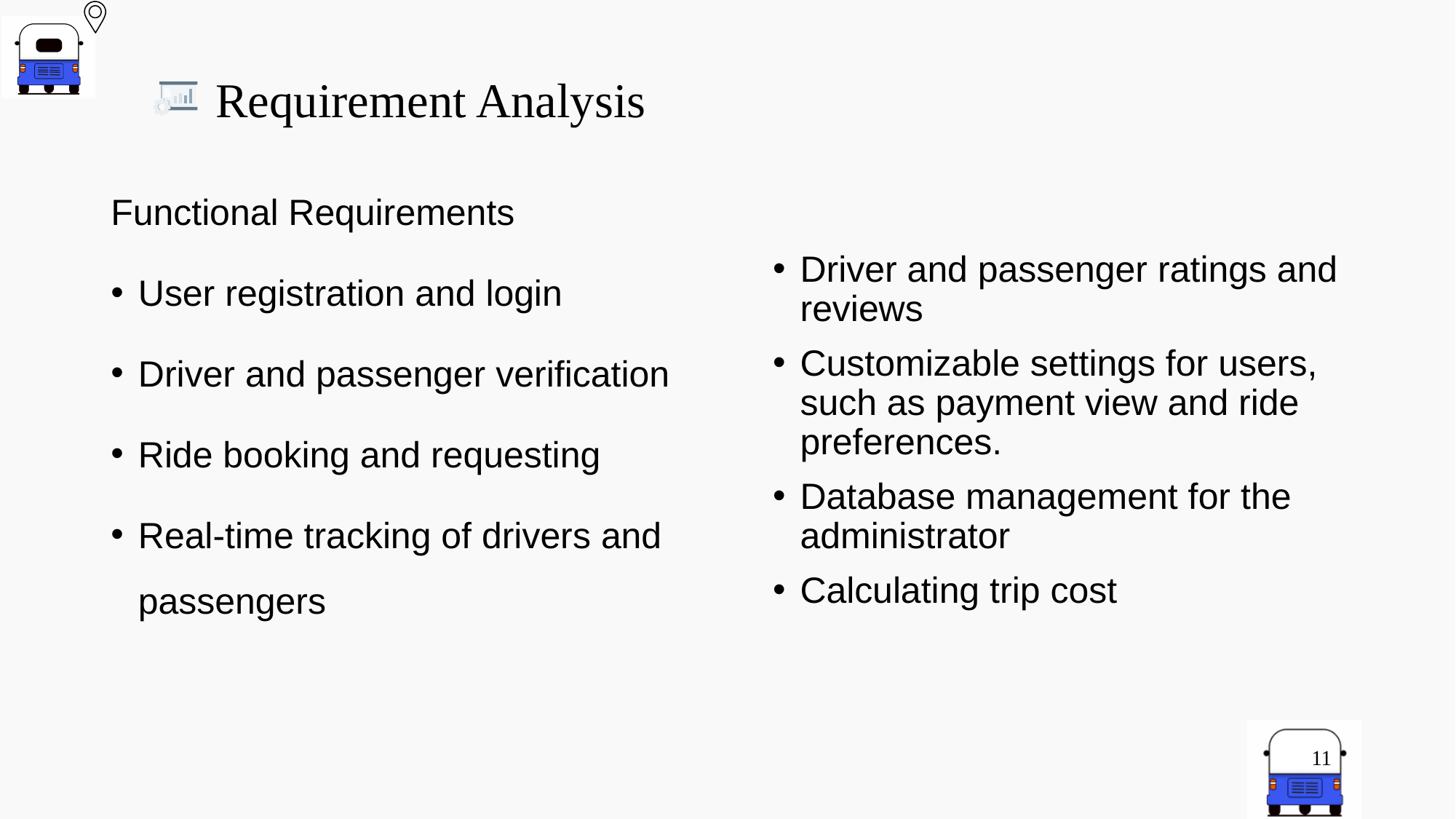

# Requirement Analysis

Driver and passenger ratings and reviews
Customizable settings for users, such as payment view and ride preferences.
Database management for the administrator
Calculating trip cost
Functional Requirements
User registration and login
Driver and passenger verification
Ride booking and requesting
Real-time tracking of drivers and passengers

11